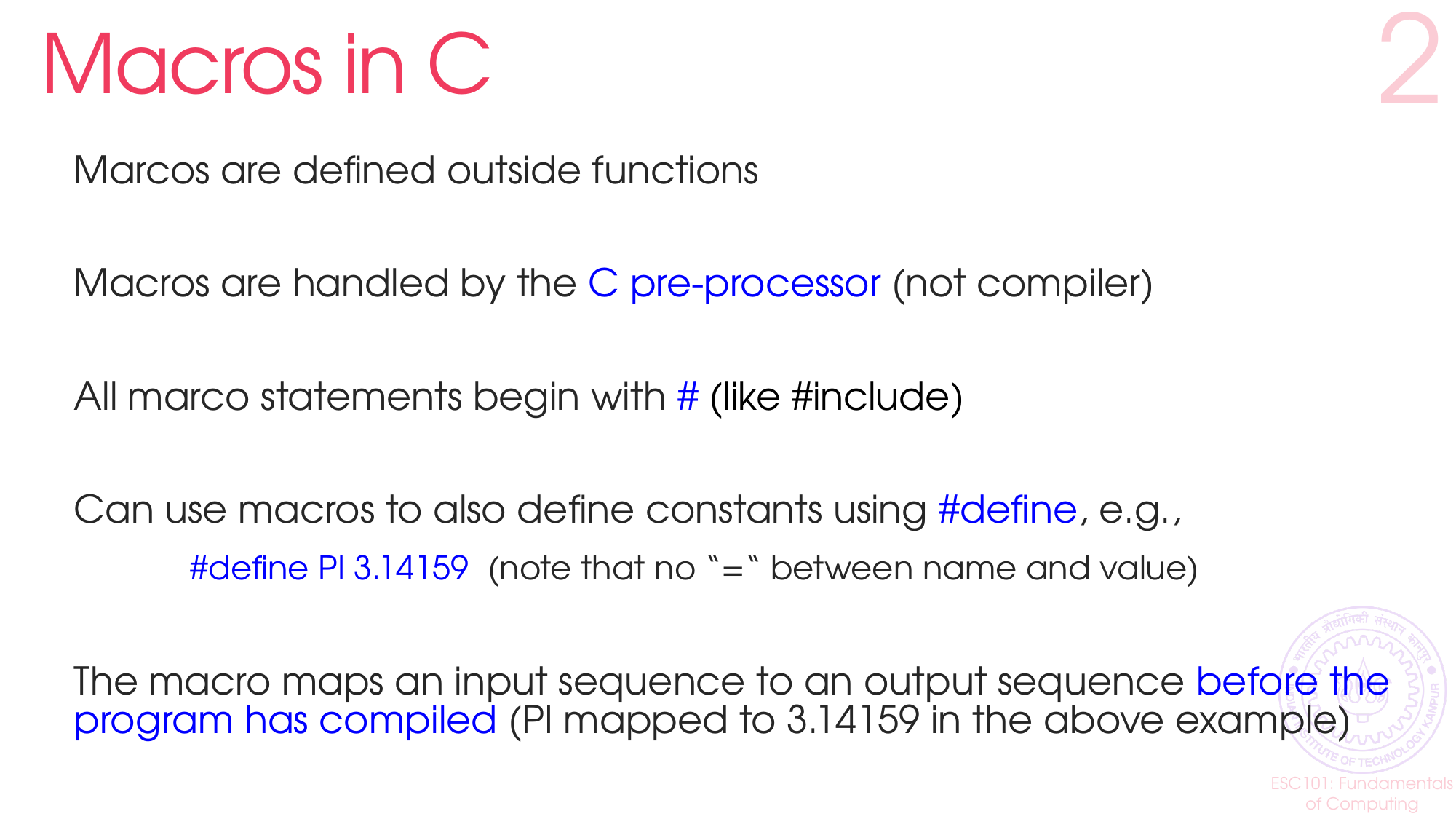

# Macros in C
2
Marcos are defined outside functions

Macros are handled by the C pre-processor (not compiler)

All marco statements begin with # (like #include)

Can use macros to also define constants using #define, e.g.,
           #define PI 3.14159  (note that no “=“ between name and value)

The macro maps an input sequence to an output sequence before the program has compiled (PI mapped to 3.14159 in the above example)